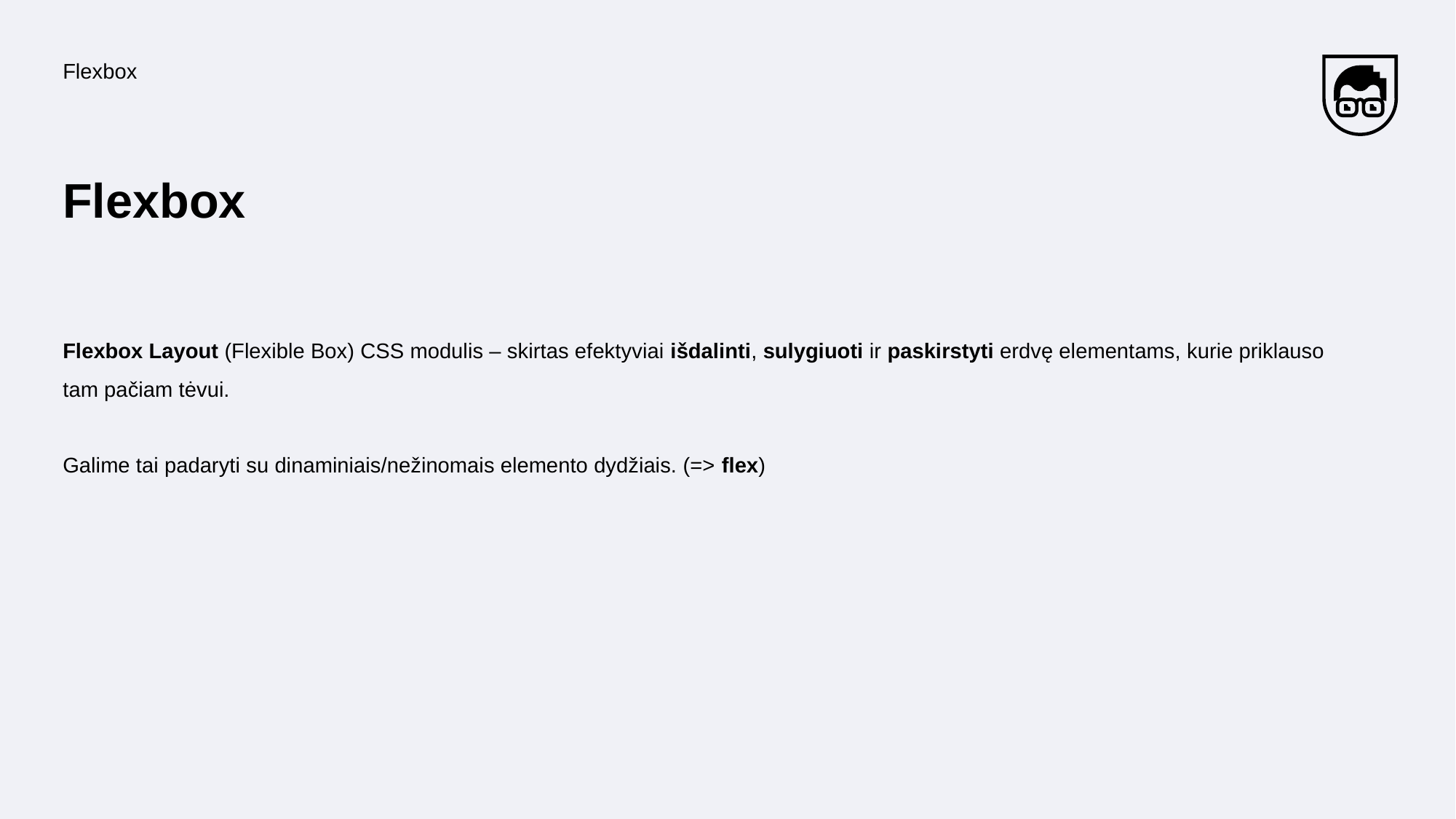

Flexbox
# Flexbox
Flexbox Layout (Flexible Box) CSS modulis – skirtas efektyviai išdalinti, sulygiuoti ir paskirstyti erdvę elementams, kurie priklauso tam pačiam tėvui.

Galime tai padaryti su dinaminiais/nežinomais elemento dydžiais. (=> flex)